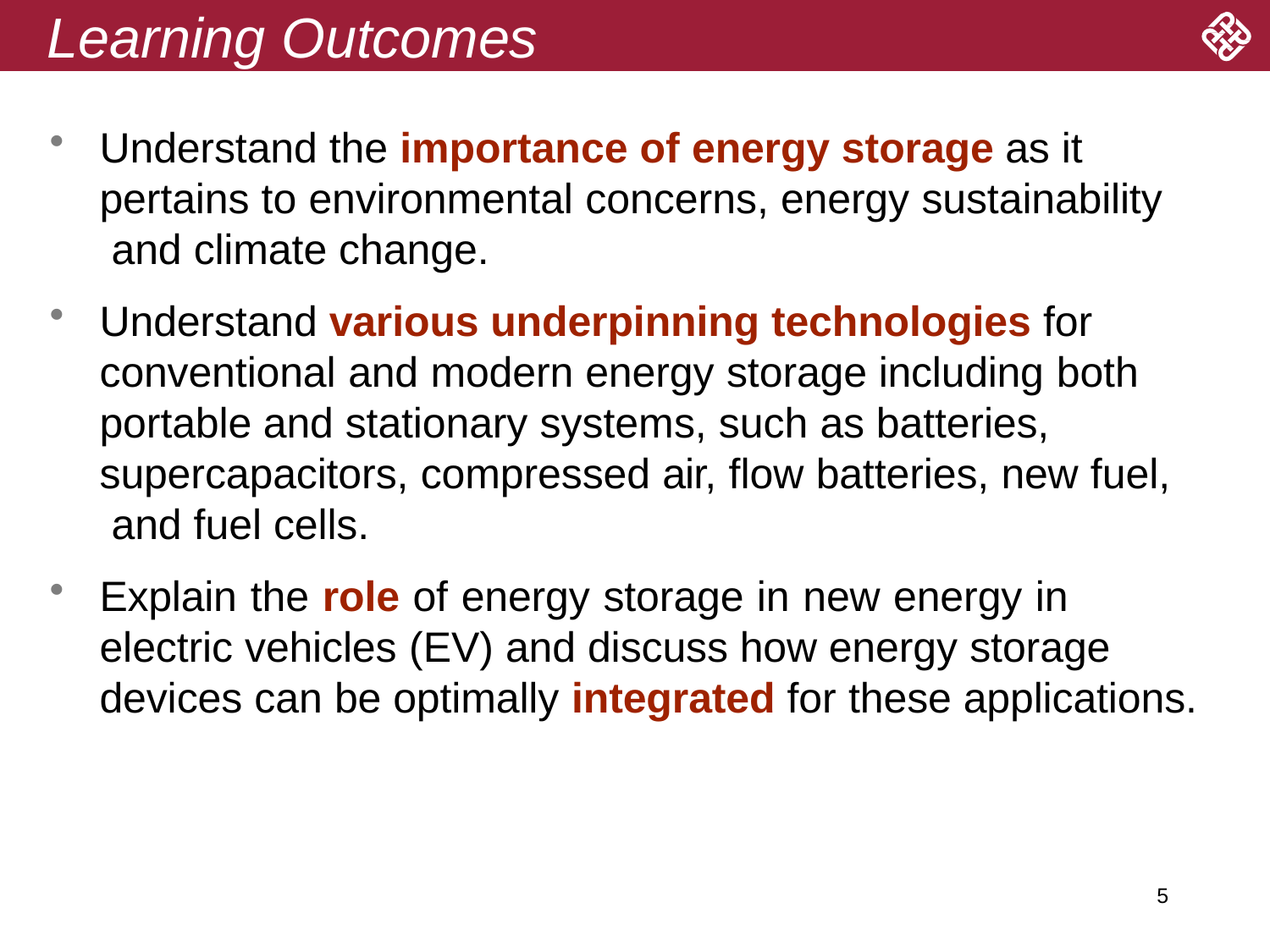

# Learning Outcomes
Understand the importance of energy storage as it  pertains to environmental concerns, energy sustainability  and climate change.
Understand various underpinning technologies for  conventional and modern energy storage including both  portable and stationary systems, such as batteries,  supercapacitors, compressed air, flow batteries, new fuel,  and fuel cells.
Explain the role of energy storage in new energy in  electric vehicles (EV) and discuss how energy storage  devices can be optimally integrated for these applications.
5